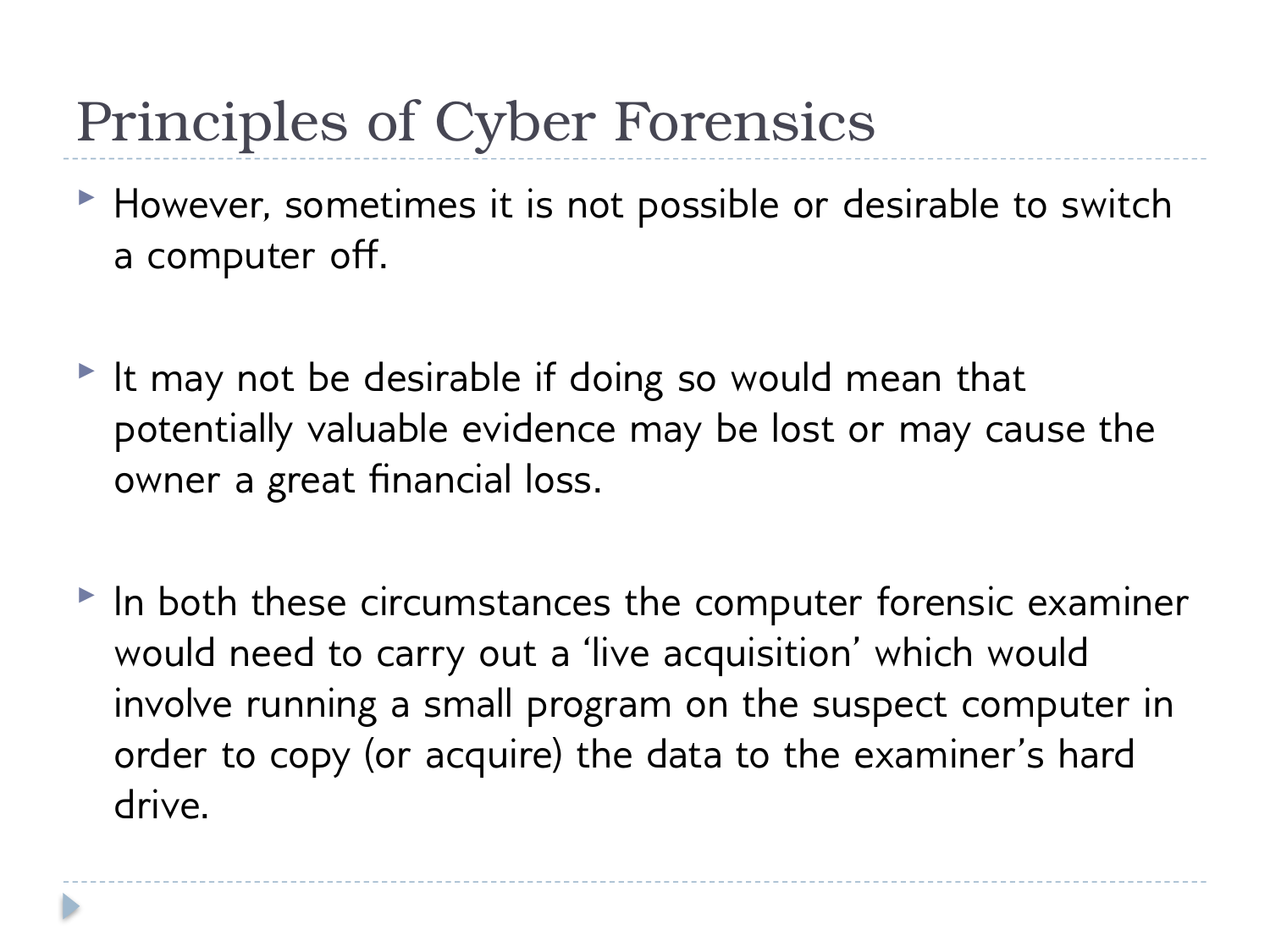

# Principles of Cyber Forensics
However, sometimes it is not possible or desirable to switch a computer off.

It may not be desirable if doing so would mean that potentially valuable evidence may be lost or may cause the owner a great financial loss.

In both these circumstances the computer forensic examiner would need to carry out a ‘live acquisition’ which would involve running a small program on the suspect computer in order to copy (or acquire) the data to the examiner’s hard drive.